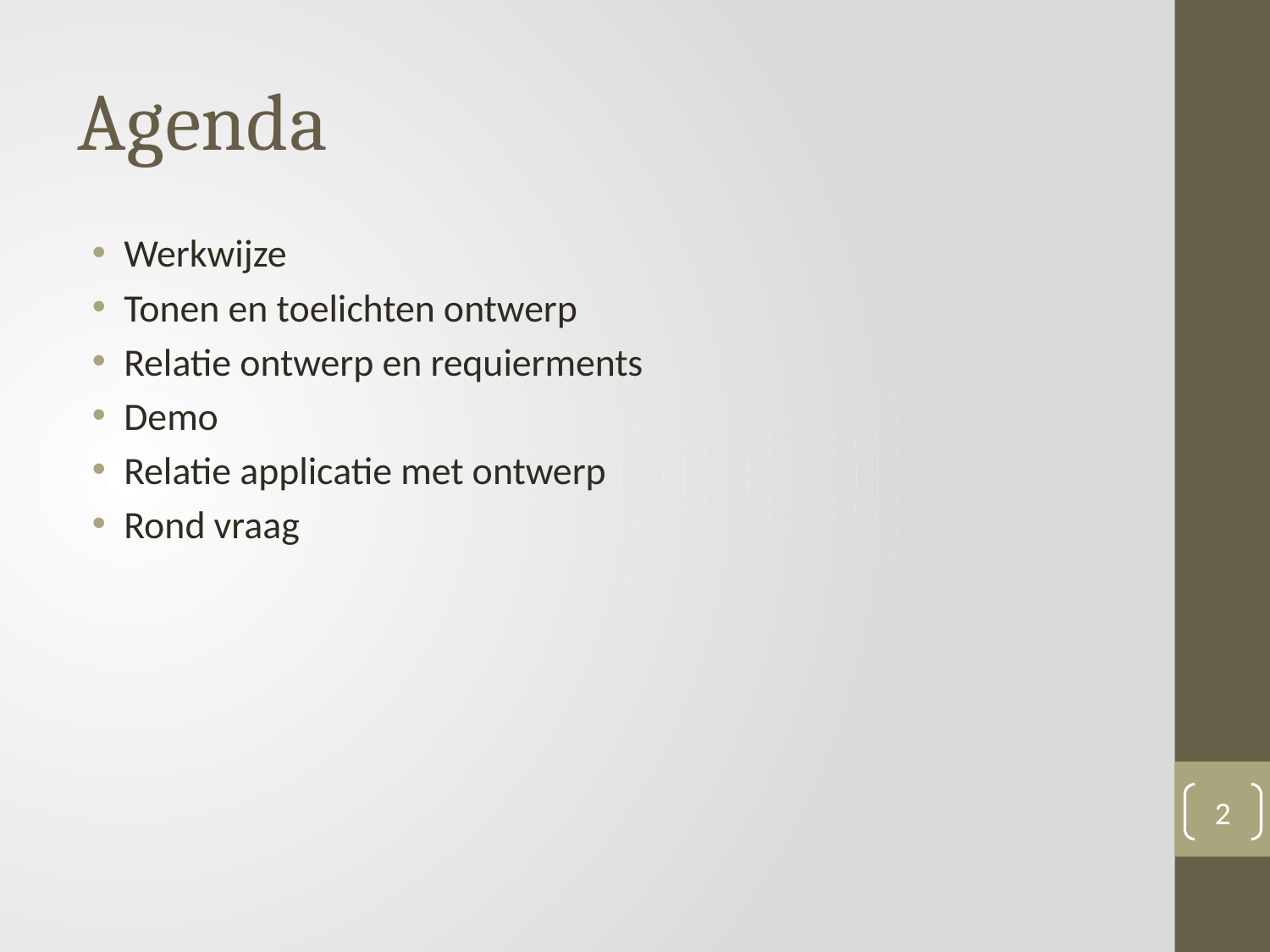

# Agenda
Werkwijze
Tonen en toelichten ontwerp
Relatie ontwerp en requierments
Demo
Relatie applicatie met ontwerp
Rond vraag

2